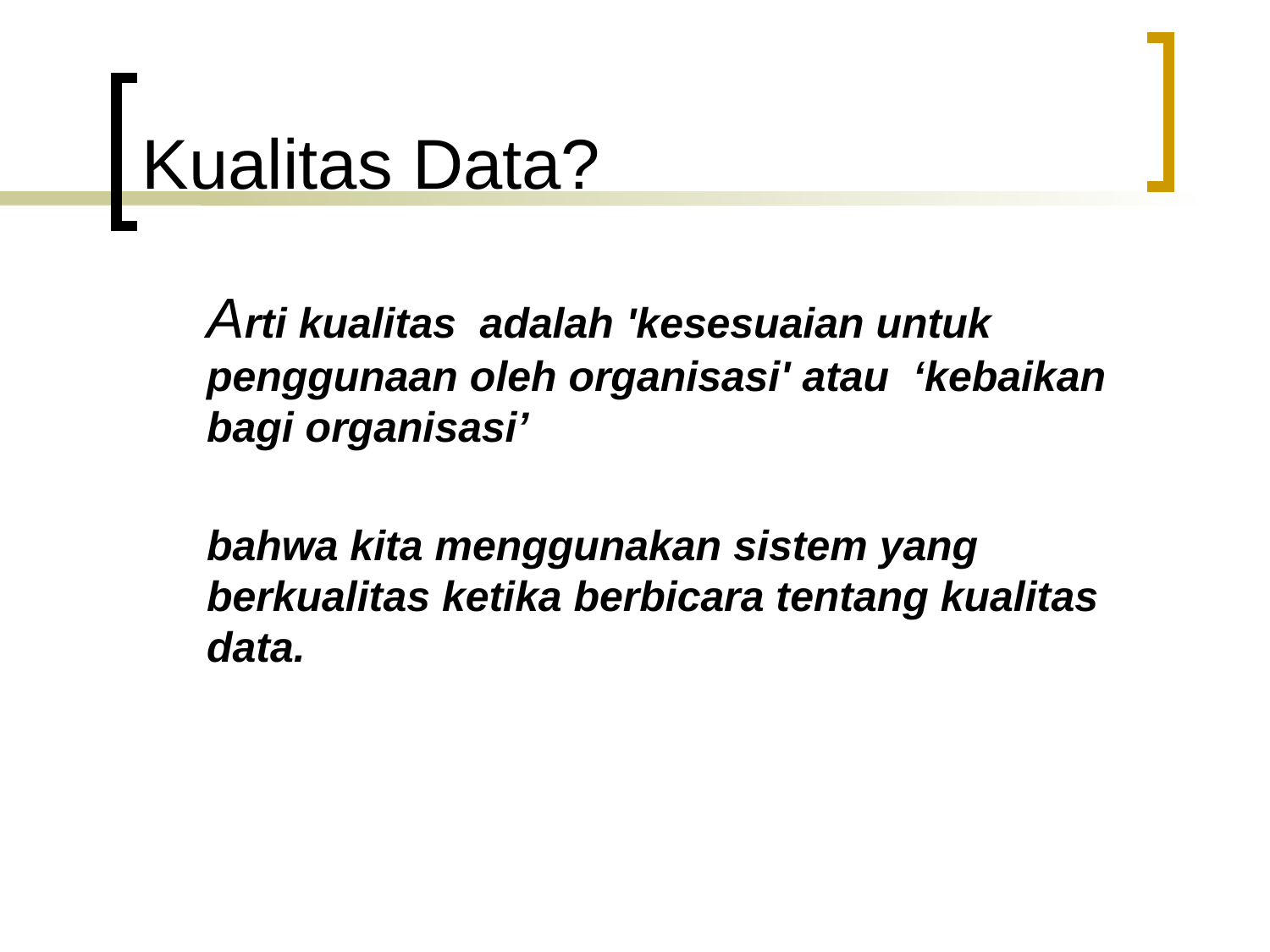

# Kualitas Data?
	Arti kualitas  adalah 'kesesuaian untuk penggunaan oleh organisasi' atau  ‘kebaikan bagi organisasi’

	bahwa kita menggunakan sistem yang berkualitas ketika berbicara tentang kualitas data.